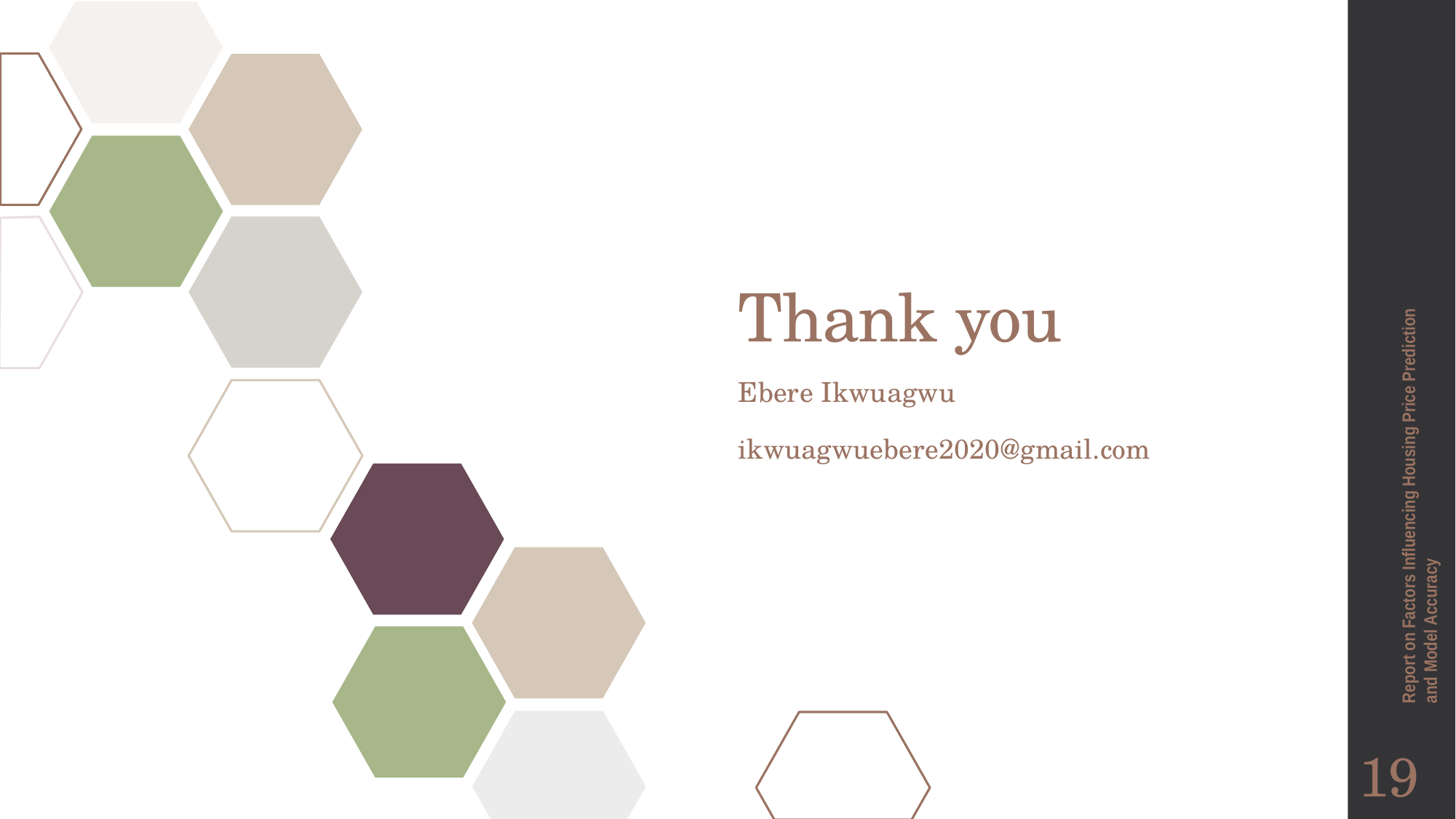

# Thank you
Ebere Ikwuagwu
ikwuagwuebere2020@gmail.com

Report on Factors Influencing Housing Price Prediction and Model Accuracy

19